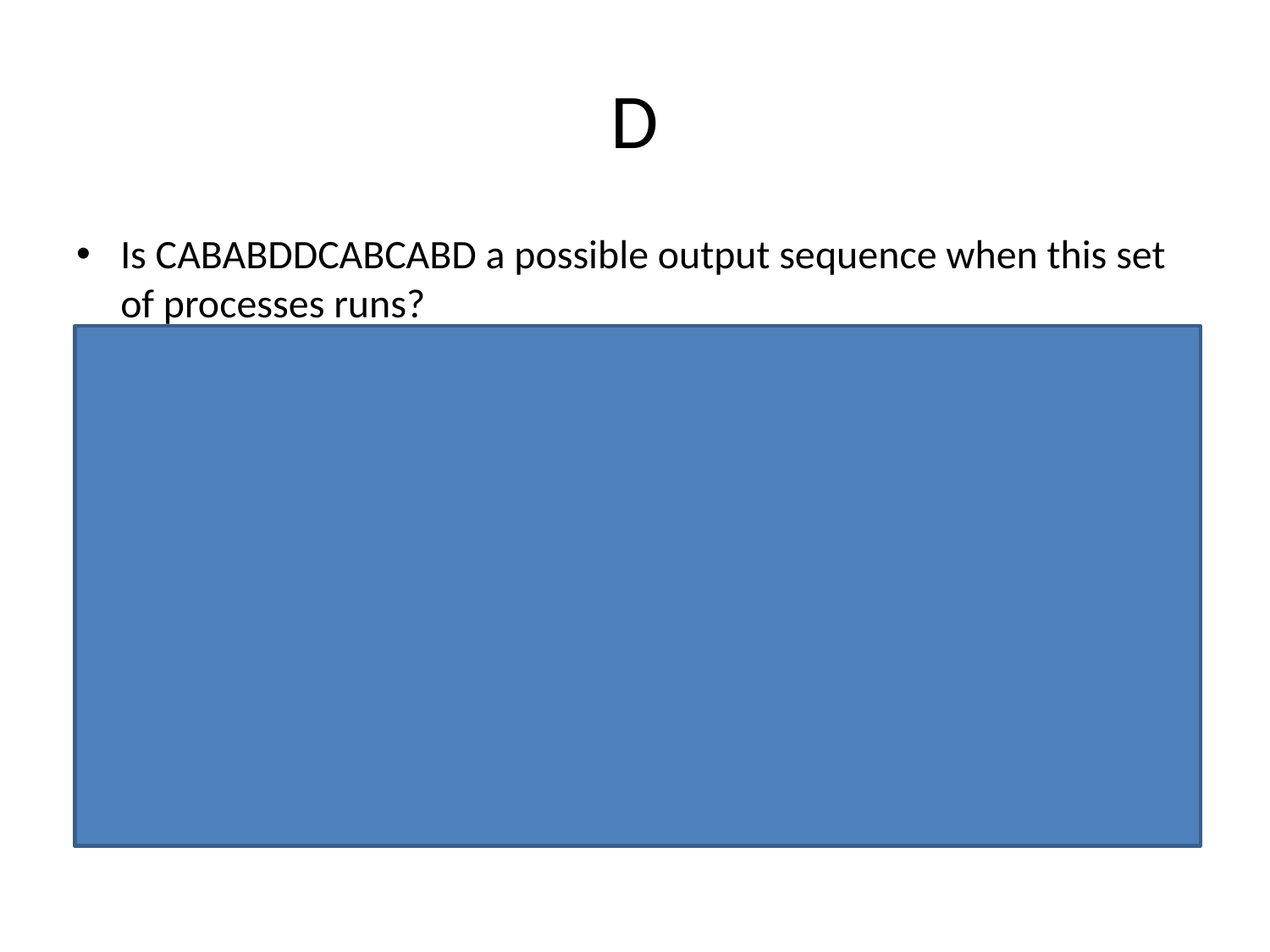

# D
Is CABABDDCABCABD a possible output sequence when this set of processes runs?
No. Here are the events implied by the sequence above:
start: U=3 V=0
type C: U=2 V=1
type A: U=2 V=0
type B: U=2 V=1
type A: U=2 V=0
type B: U=2 V=1
type D: U=2 V=0
type D: oops, impossible since V=0